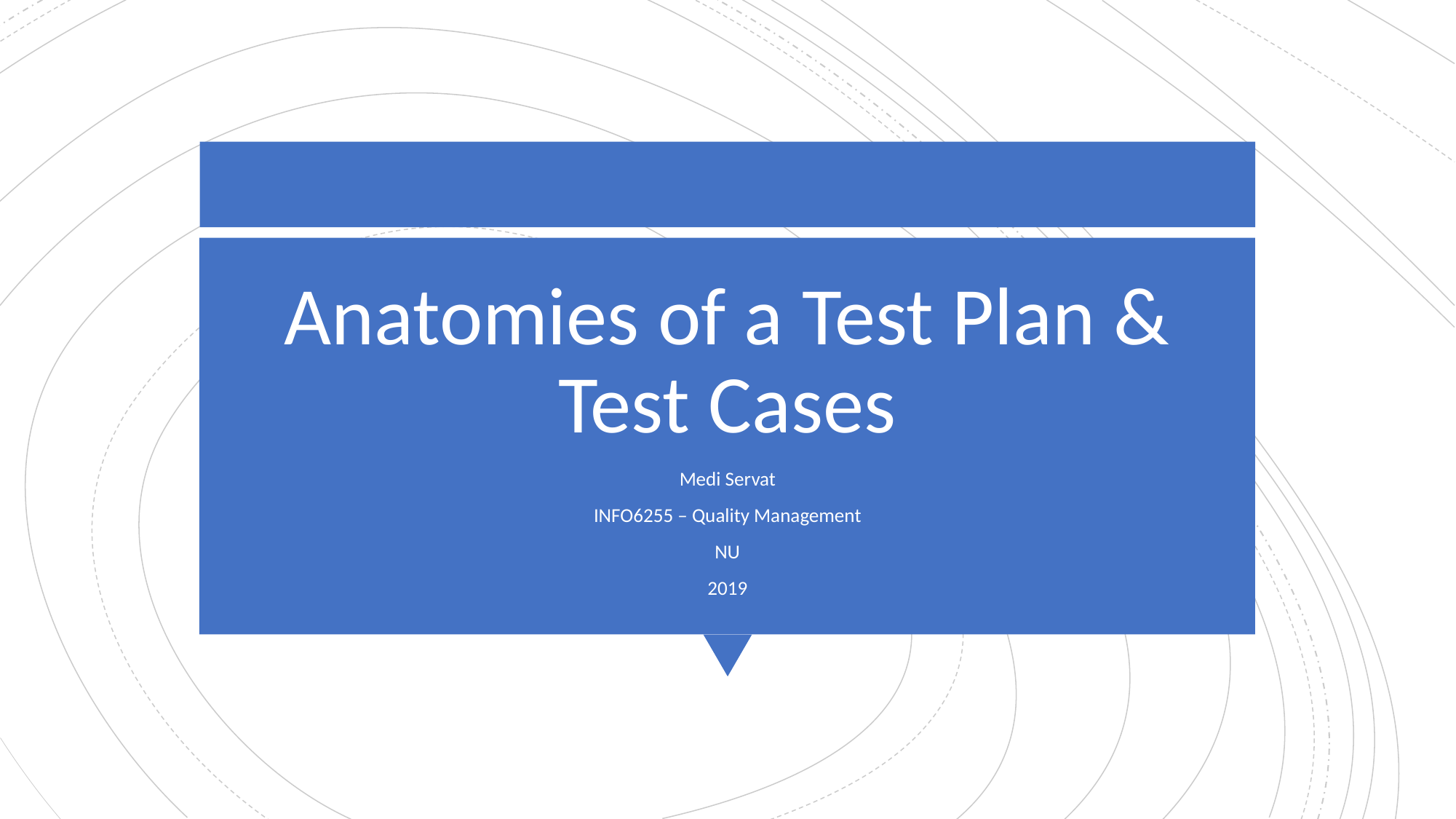

# Anatomies of a Test Plan & Test Cases
Medi Servat
INFO6255 – Quality Management
NU
2019